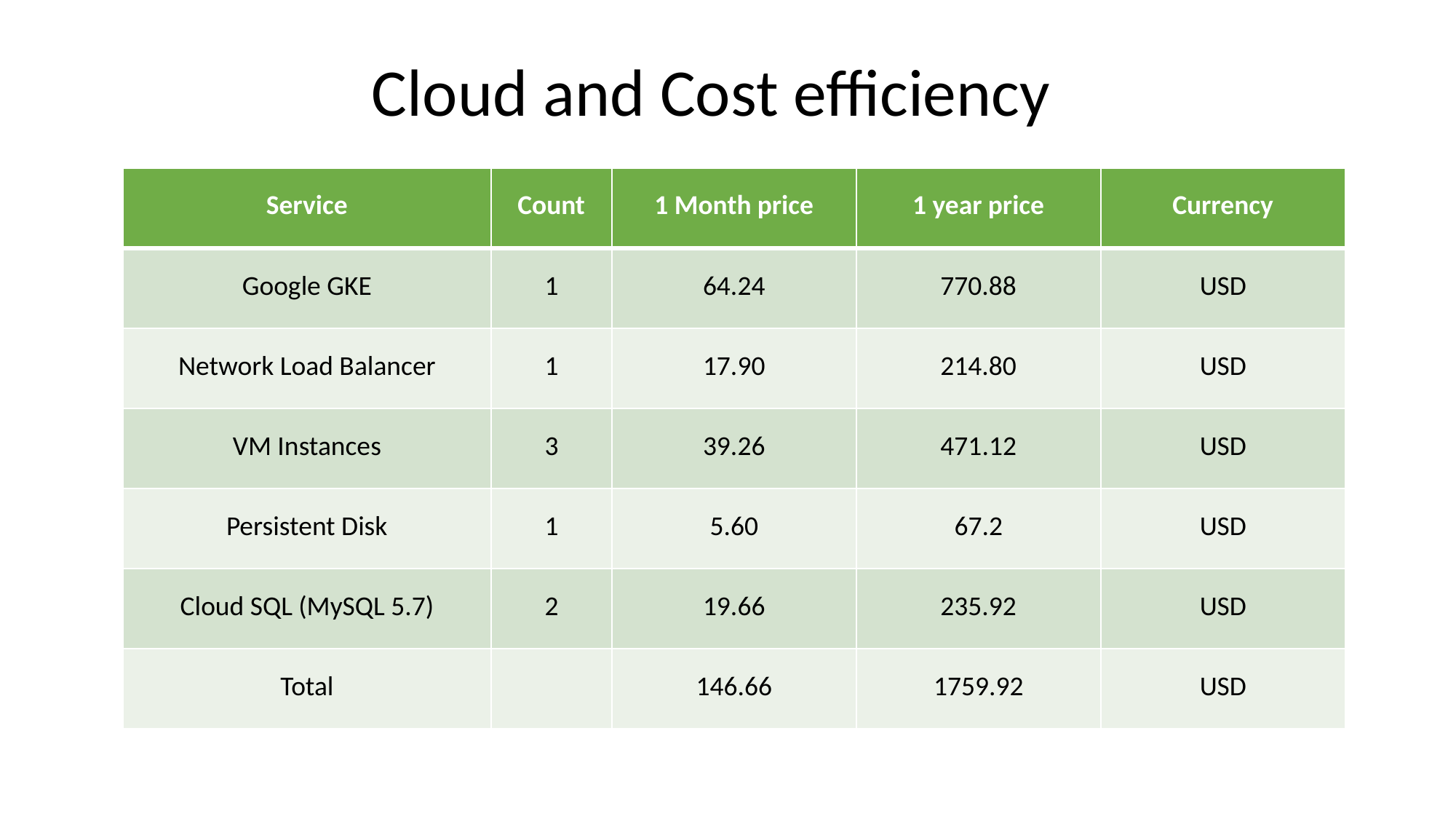

Cloud and Cost efficiency
| Service | Count | 1 Month price | 1 year price | Currency |
| --- | --- | --- | --- | --- |
| Google GKE | 1 | 64.24 | 770.88 | USD |
| Network Load Balancer | 1 | 17.90 | 214.80 | USD |
| VM Instances | 3 | 39.26 | 471.12 | USD |
| Persistent Disk | 1 | 5.60 | 67.2 | USD |
| Cloud SQL (MySQL 5.7) | 2 | 19.66 | 235.92 | USD |
| Total |  | 146.66 | 1759.92 | USD |